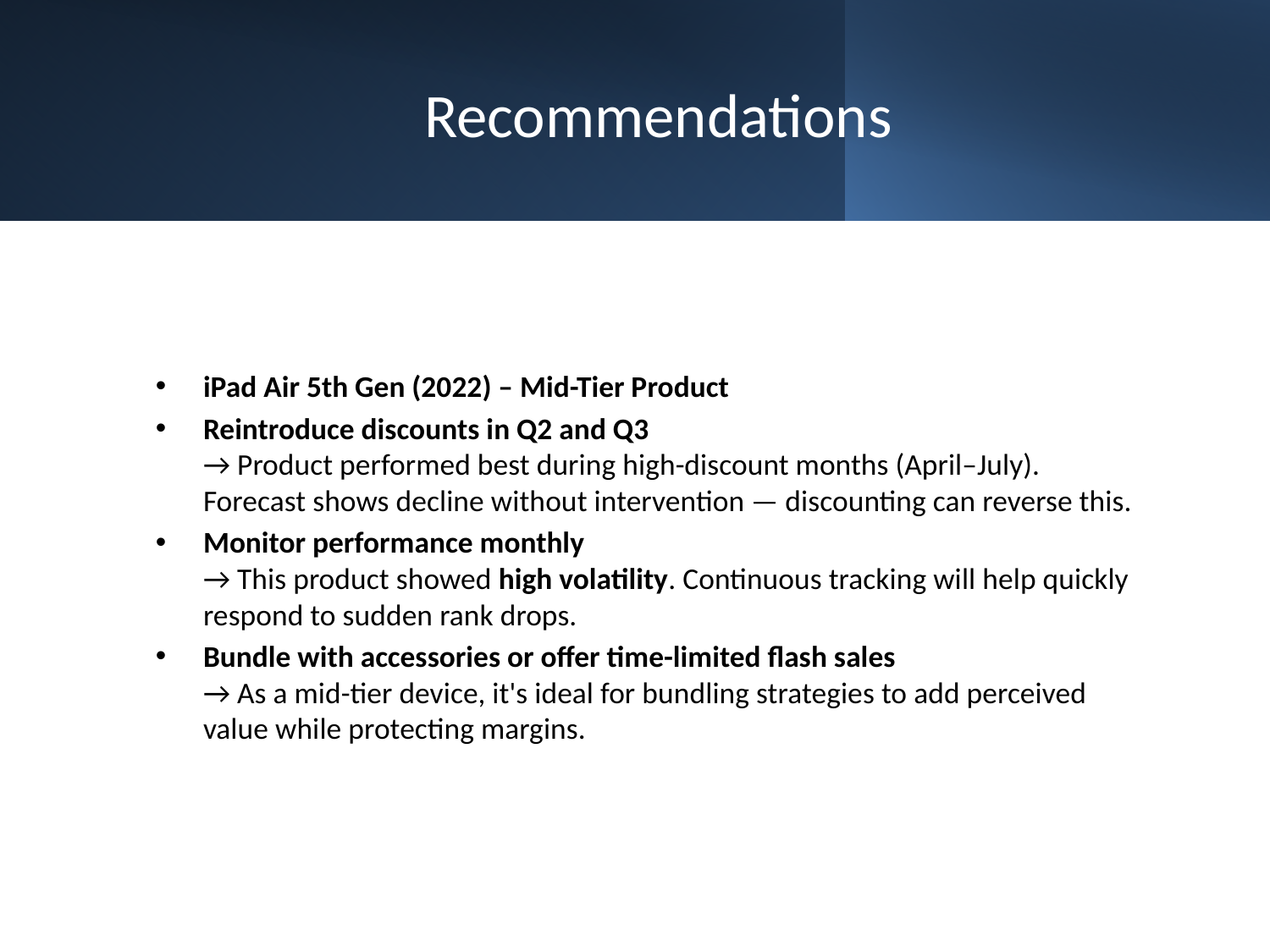

# Recommendations
iPad Air 5th Gen (2022) – Mid-Tier Product
Reintroduce discounts in Q2 and Q3
→ Product performed best during high-discount months (April–July). Forecast shows decline without intervention — discounting can reverse this.
Monitor performance monthly
→ This product showed high volatility. Continuous tracking will help quickly respond to sudden rank drops.
Bundle with accessories or offer time-limited flash sales
→ As a mid-tier device, it's ideal for bundling strategies to add perceived value while protecting margins.